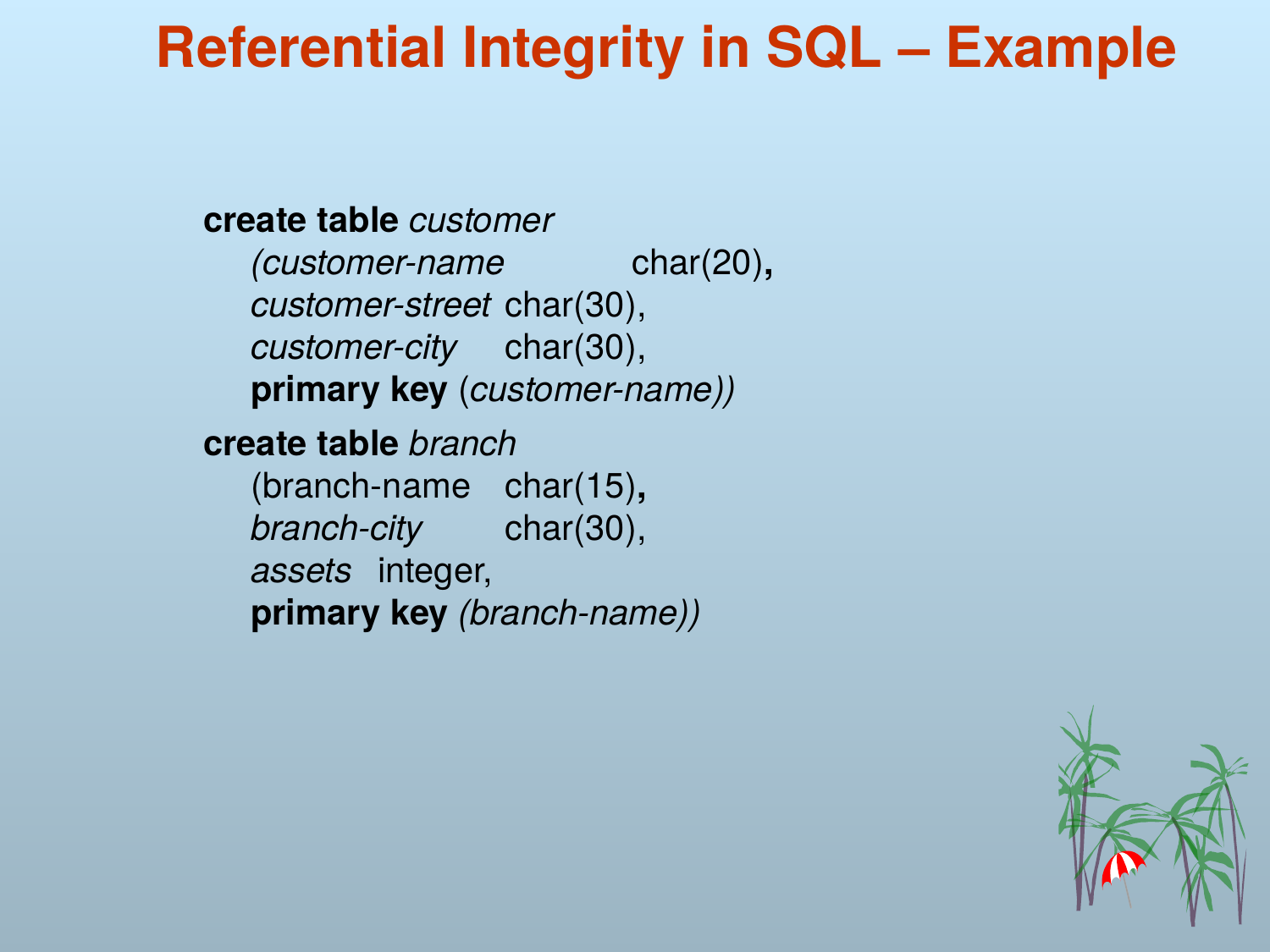

# Referential Integrity in SQL – Example
create table customer
(customer-name	char(20),
customer-street	char(30),
customer-city	char(30),
primary key (customer-name))
create table branch
(branch-name	char(15),
branch-city	char(30),
assets	integer,
primary key (branch-name))